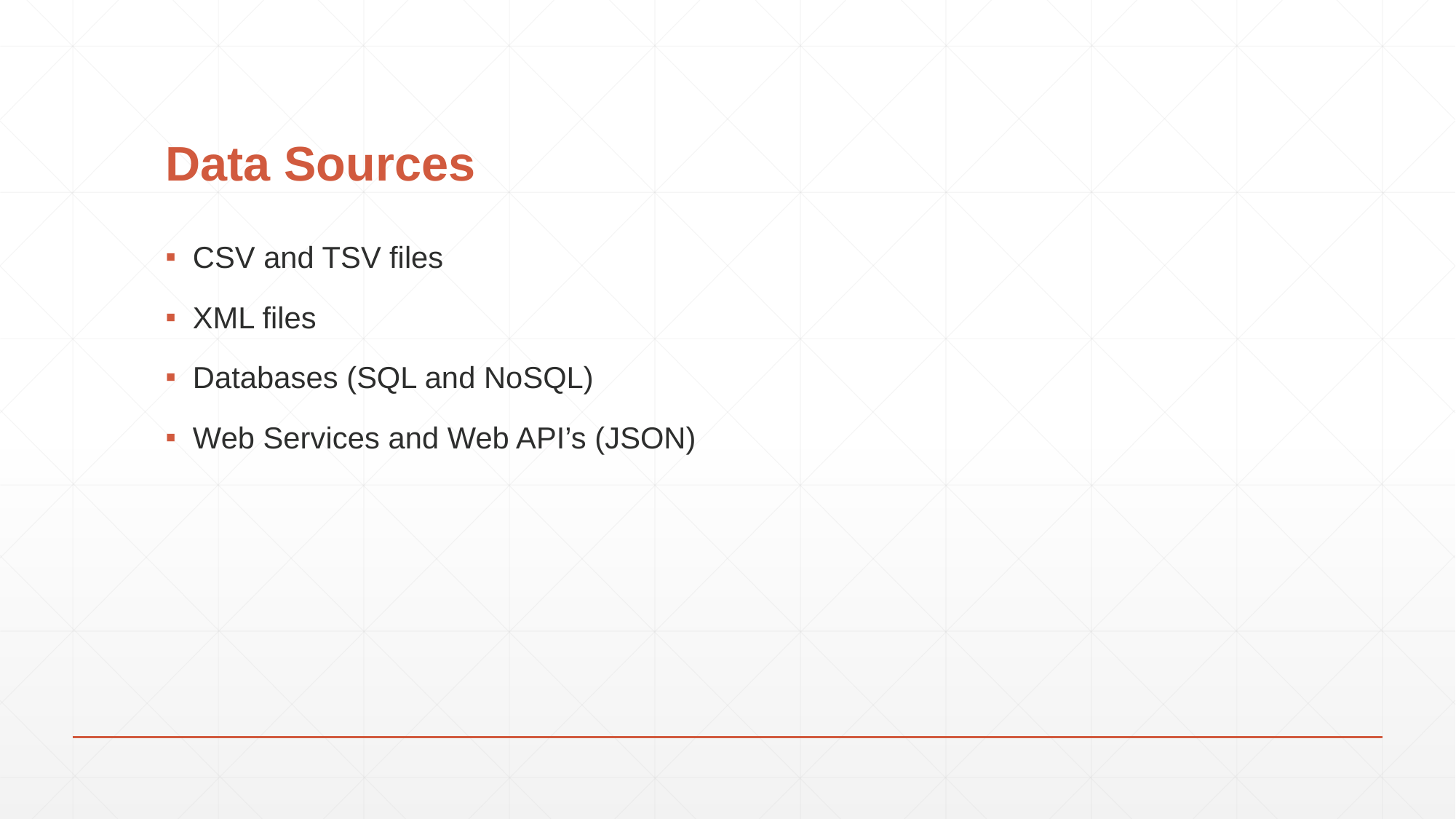

# Data Sources
CSV and TSV files
XML files
Databases (SQL and NoSQL)
Web Services and Web API’s (JSON)